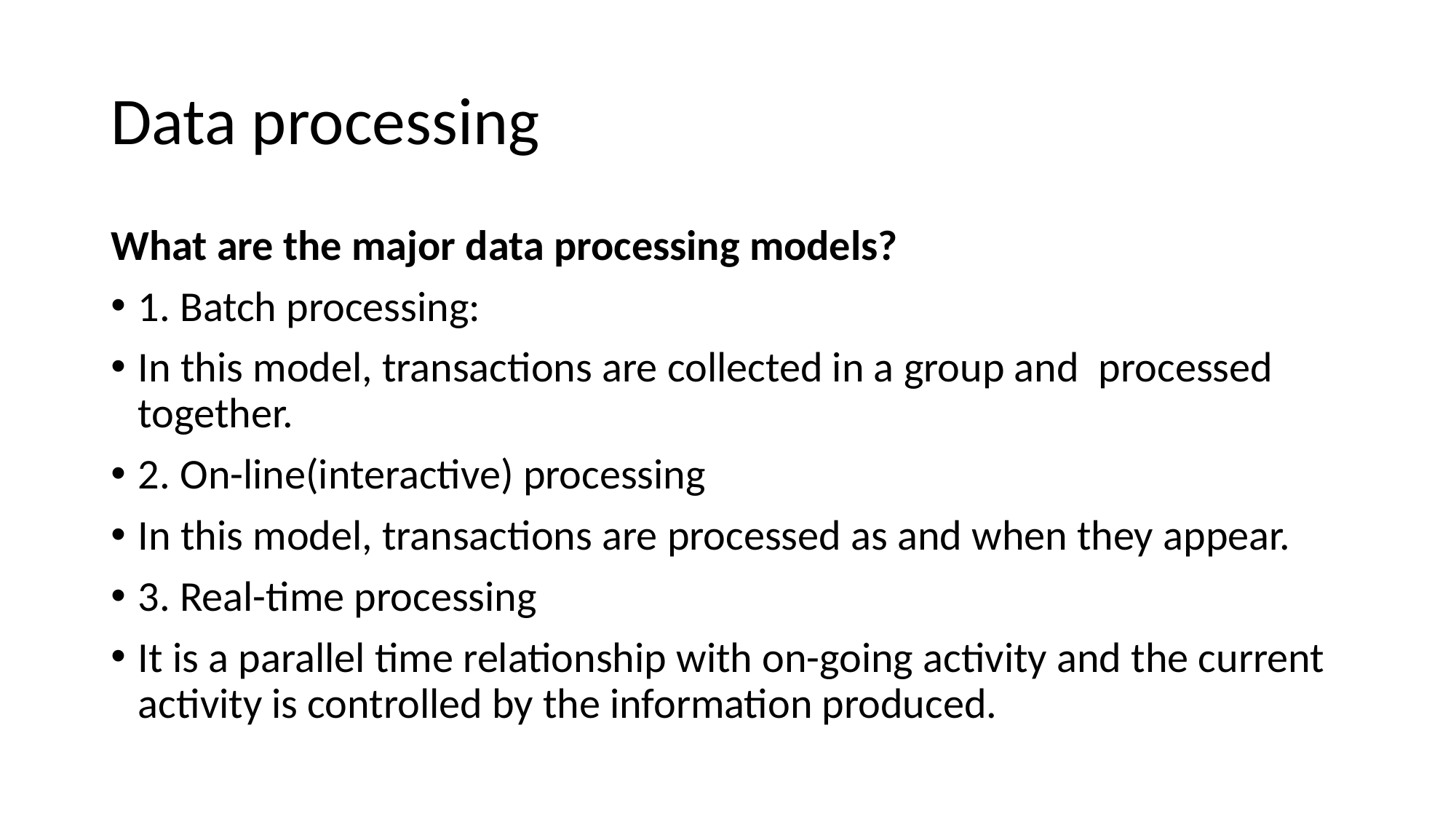

# Data processing
What are the major data processing models?
1. Batch processing:
In this model, transactions are collected in a group and  processed together.
2. On-line(interactive) processing
In this model, transactions are processed as and when they appear.
3. Real-time processing
It is a parallel time relationship with on-going activity and the current activity is controlled by the information produced.